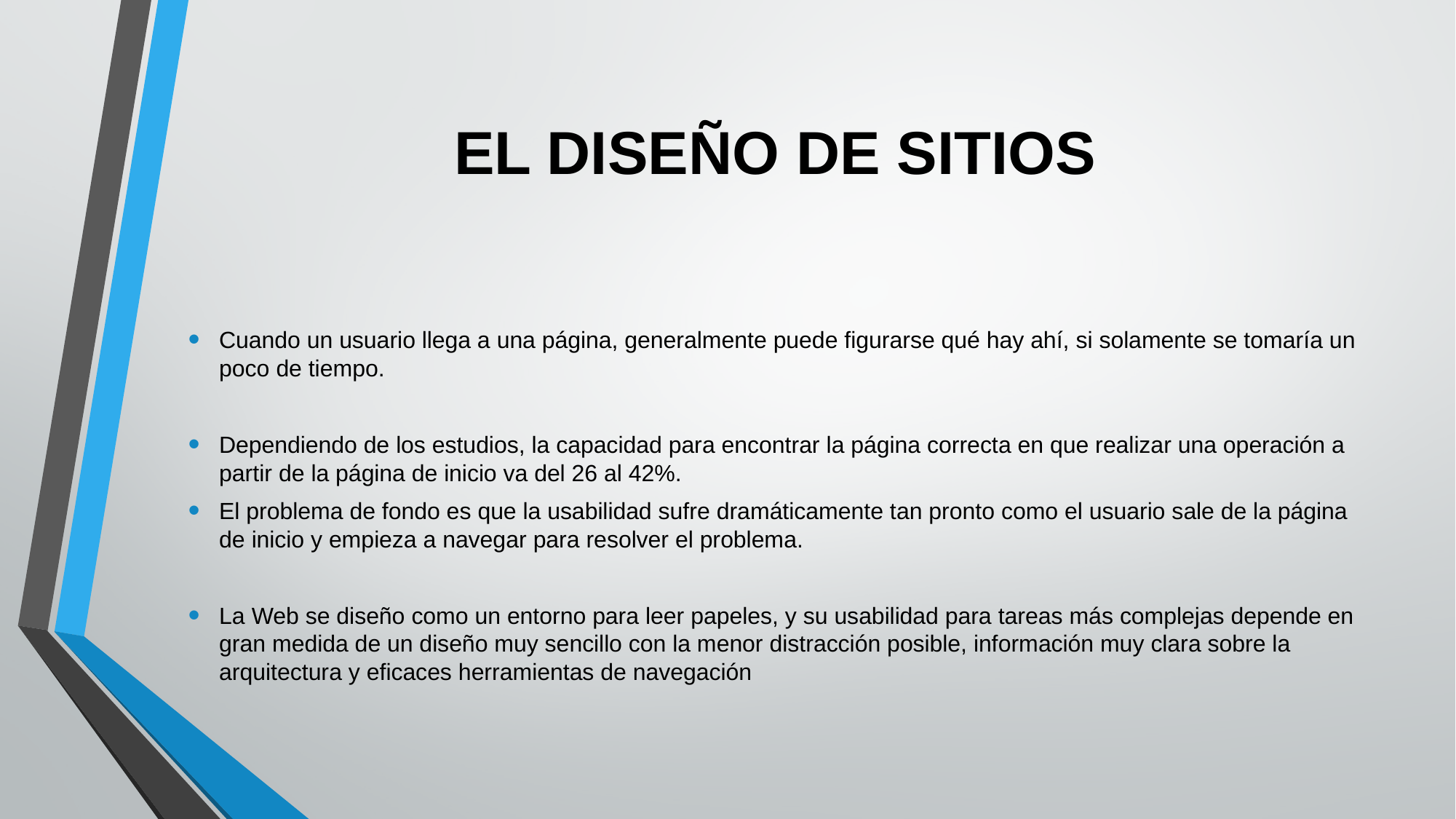

# EL DISEÑO DE SITIOS
Cuando un usuario llega a una página, generalmente puede figurarse qué hay ahí, si solamente se tomaría un poco de tiempo.

Dependiendo de los estudios, la capacidad para encontrar la página correcta en que realizar una operación a partir de la página de inicio va del 26 al 42%.
El problema de fondo es que la usabilidad sufre dramáticamente tan pronto como el usuario sale de la página de inicio y empieza a navegar para resolver el problema.

La Web se diseño como un entorno para leer papeles, y su usabilidad para tareas más complejas depende en gran medida de un diseño muy sencillo con la menor distracción posible, información muy clara sobre la arquitectura y eficaces herramientas de navegación